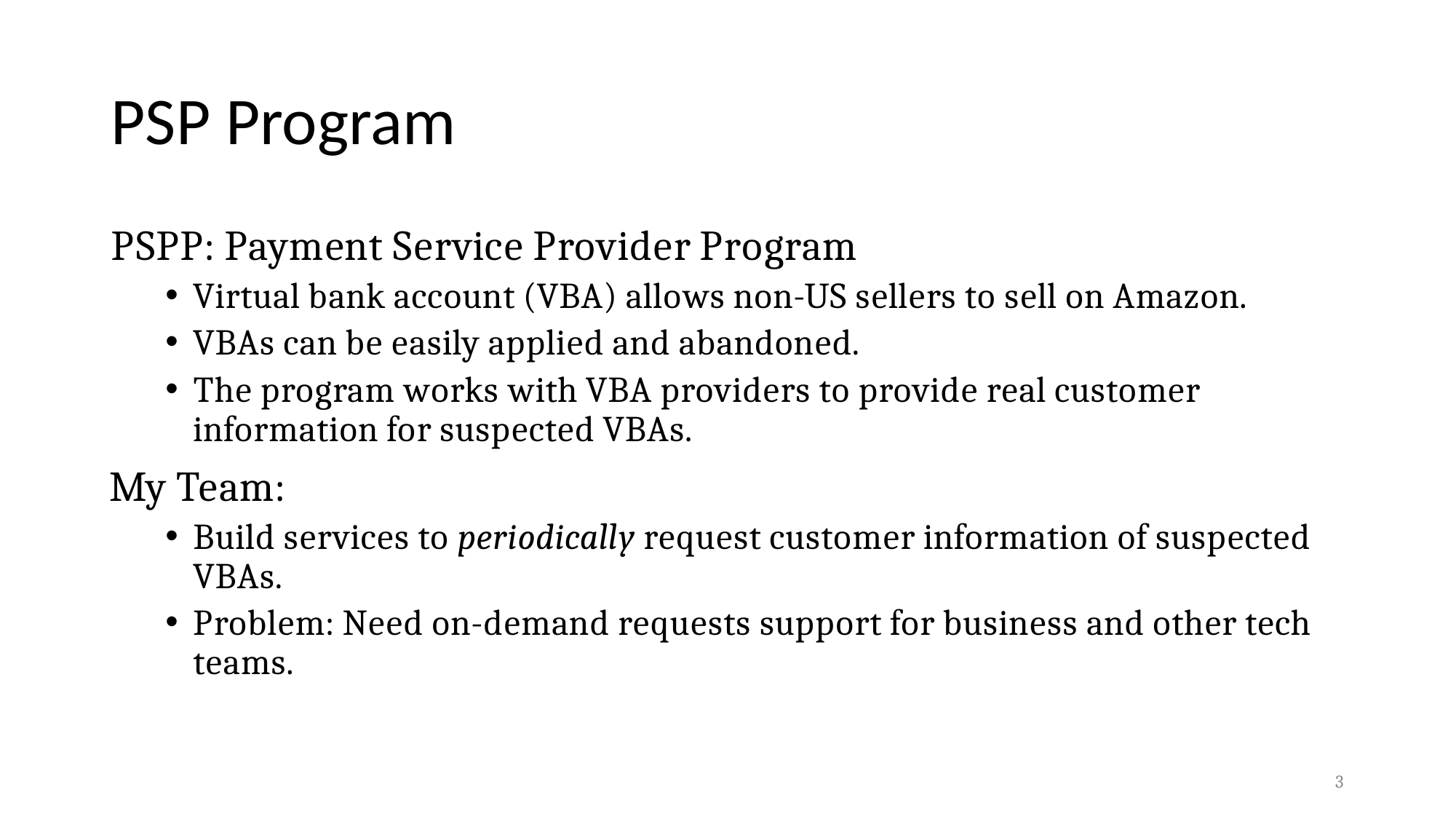

# PSP Program
PSPP: Payment Service Provider Program
Virtual bank account (VBA) allows non-US sellers to sell on Amazon.
VBAs can be easily applied and abandoned.
The program works with VBA providers to provide real customer information for suspected VBAs.
My Team:
Build services to periodically request customer information of suspected VBAs.
Problem: Need on-demand requests support for business and other tech teams.
3